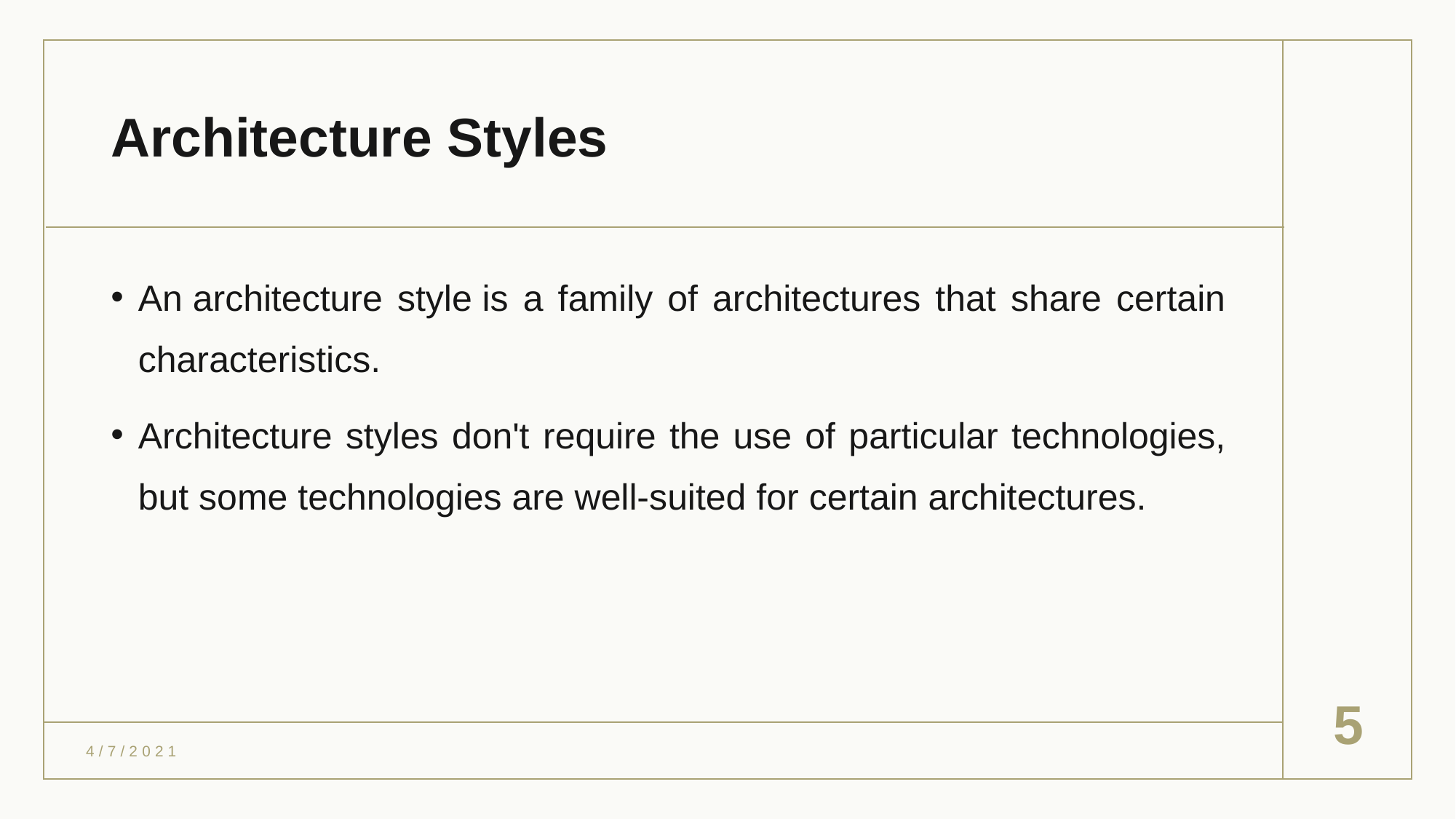

# Architecture Styles
An architecture style is a family of architectures that share certain characteristics.
Architecture styles don't require the use of particular technologies, but some technologies are well-suited for certain architectures.

5
4/7/2021